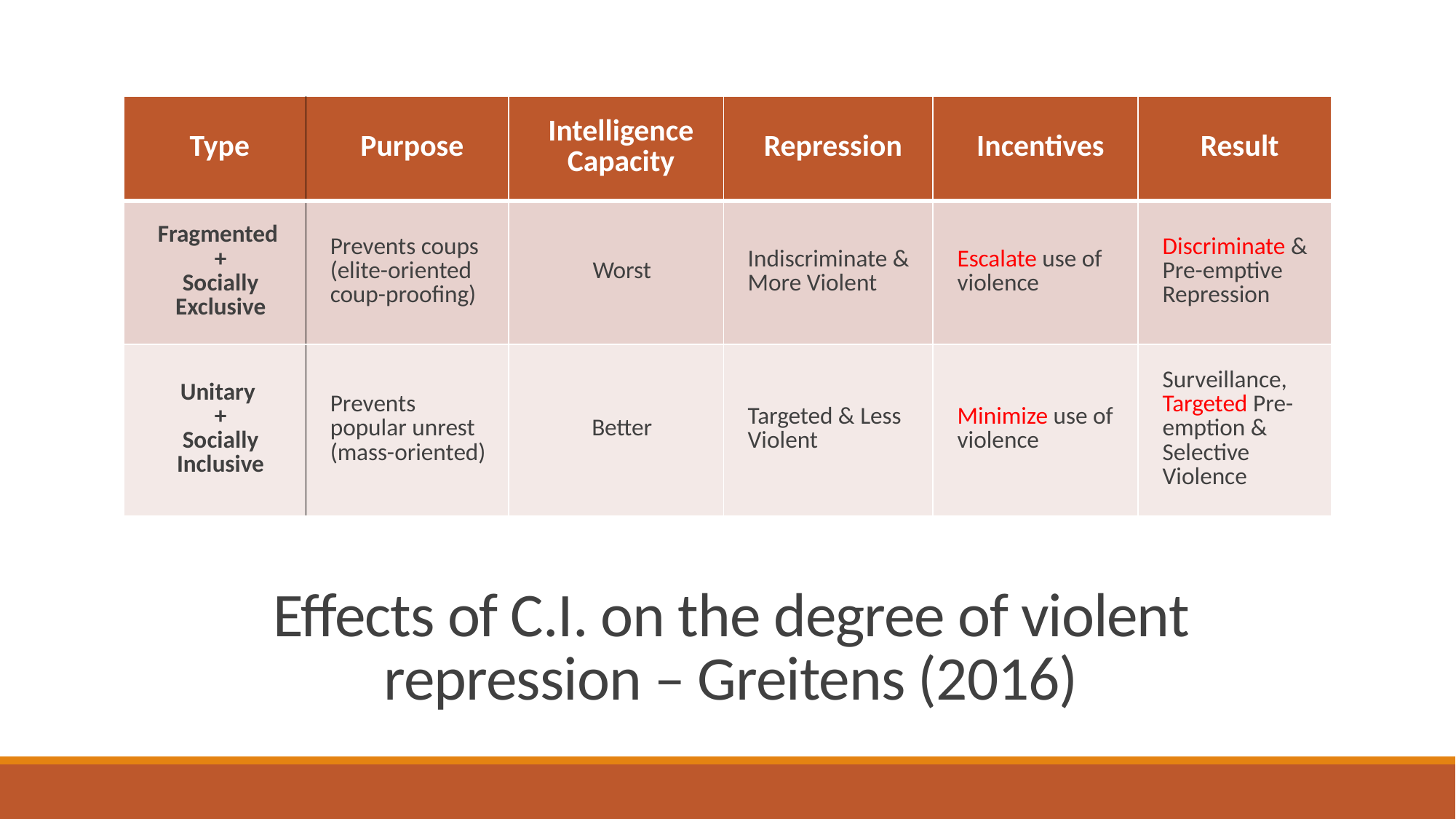

/
| Type | Purpose | Intelligence Capacity | Repression | Incentives | Result |
| --- | --- | --- | --- | --- | --- |
| Fragmented + Socially Exclusive | Prevents coups (elite-oriented coup-proofing) | Worst | Indiscriminate & More Violent | Escalate use of violence | Discriminate & Pre-emptive Repression |
| Unitary + Socially Inclusive | Prevents popular unrest (mass-oriented) | Better | Targeted & Less Violent | Minimize use of violence | Surveillance, Targeted Pre-emption & Selective Violence |
# Effects of C.I. on the degree of violent repression – Greitens (2016)